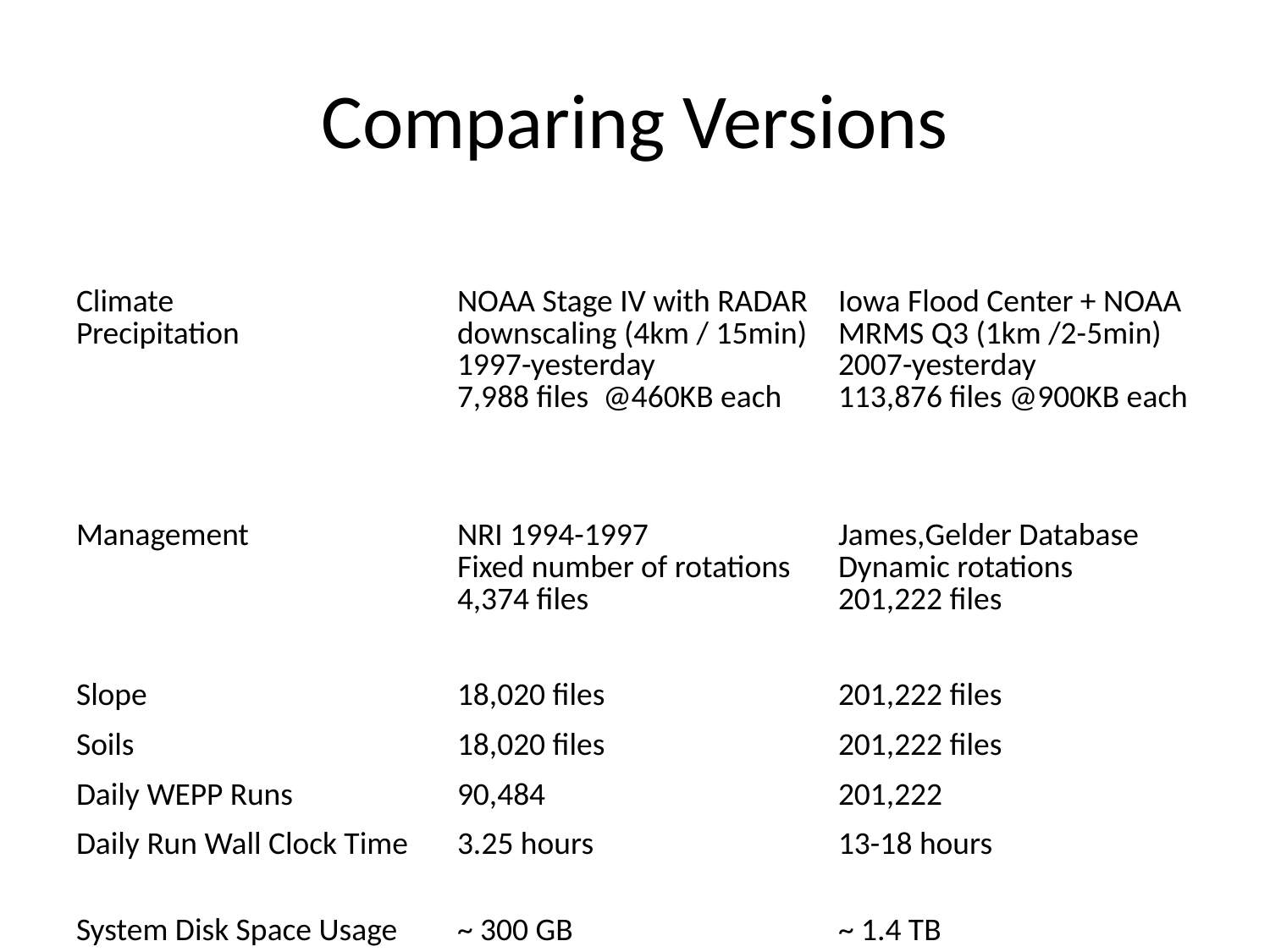

Comparing Versions
|  | IDEP | IDEPv2 |
| --- | --- | --- |
| Climate Precipitation | NOAA Stage IV with RADAR downscaling (4km / 15min) 1997-yesterday 7,988 files @460KB each | Iowa Flood Center + NOAA MRMS Q3 (1km /2-5min) 2007-yesterday 113,876 files @900KB each |
| Management | NRI 1994-1997 Fixed number of rotations 4,374 files | James,Gelder Database Dynamic rotations 201,222 files |
| Slope | 18,020 files | 201,222 files |
| Soils | 18,020 files | 201,222 files |
| Daily WEPP Runs | 90,484 | 201,222 |
| Daily Run Wall Clock Time | 3.25 hours | 13-18 hours |
| System Disk Space Usage | ~ 300 GB | ~ 1.4 TB |